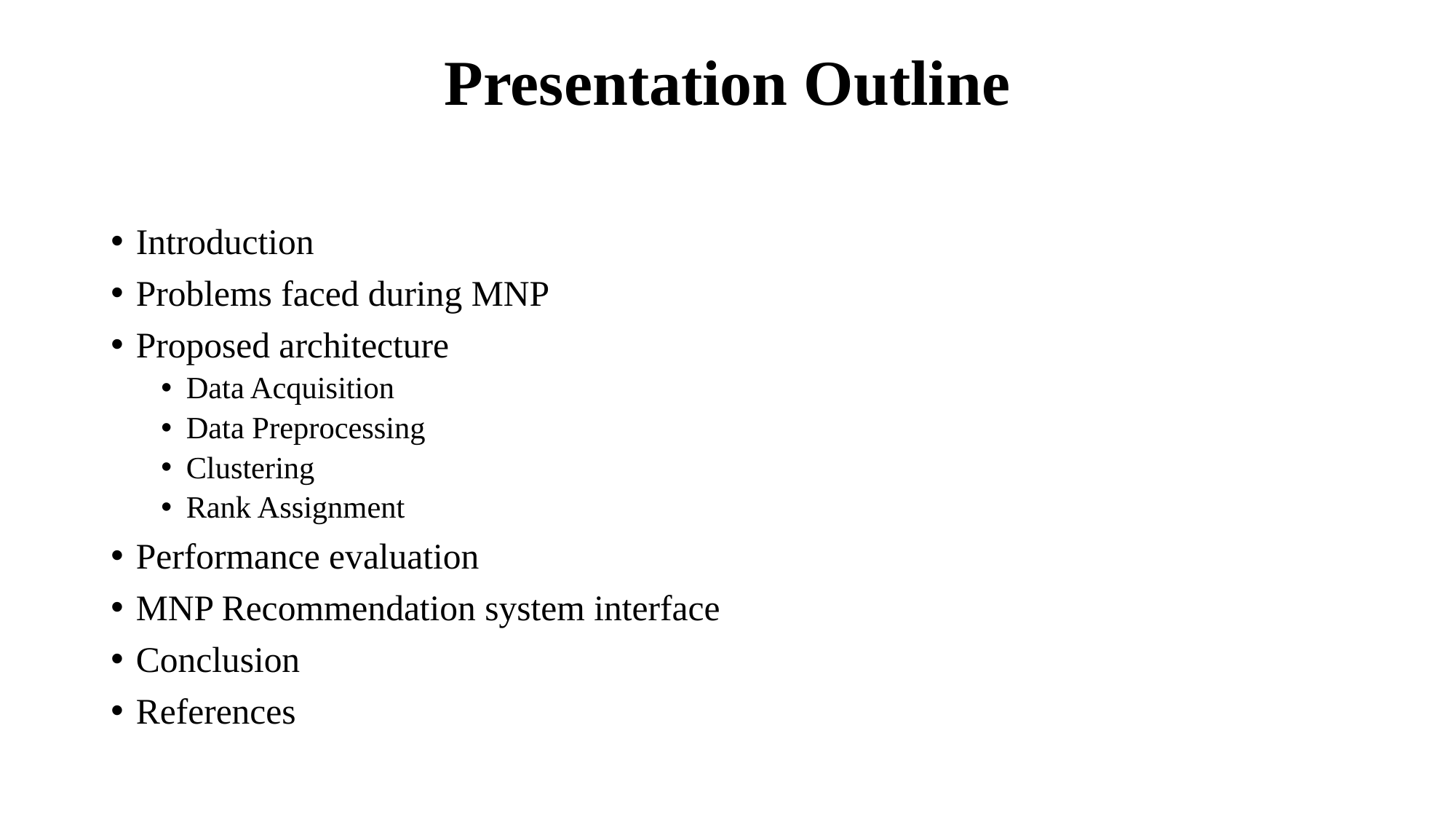

# Presentation Outline
Introduction
Problems faced during MNP
Proposed architecture
Data Acquisition
Data Preprocessing
Clustering
Rank Assignment
Performance evaluation
MNP Recommendation system interface
Conclusion
References